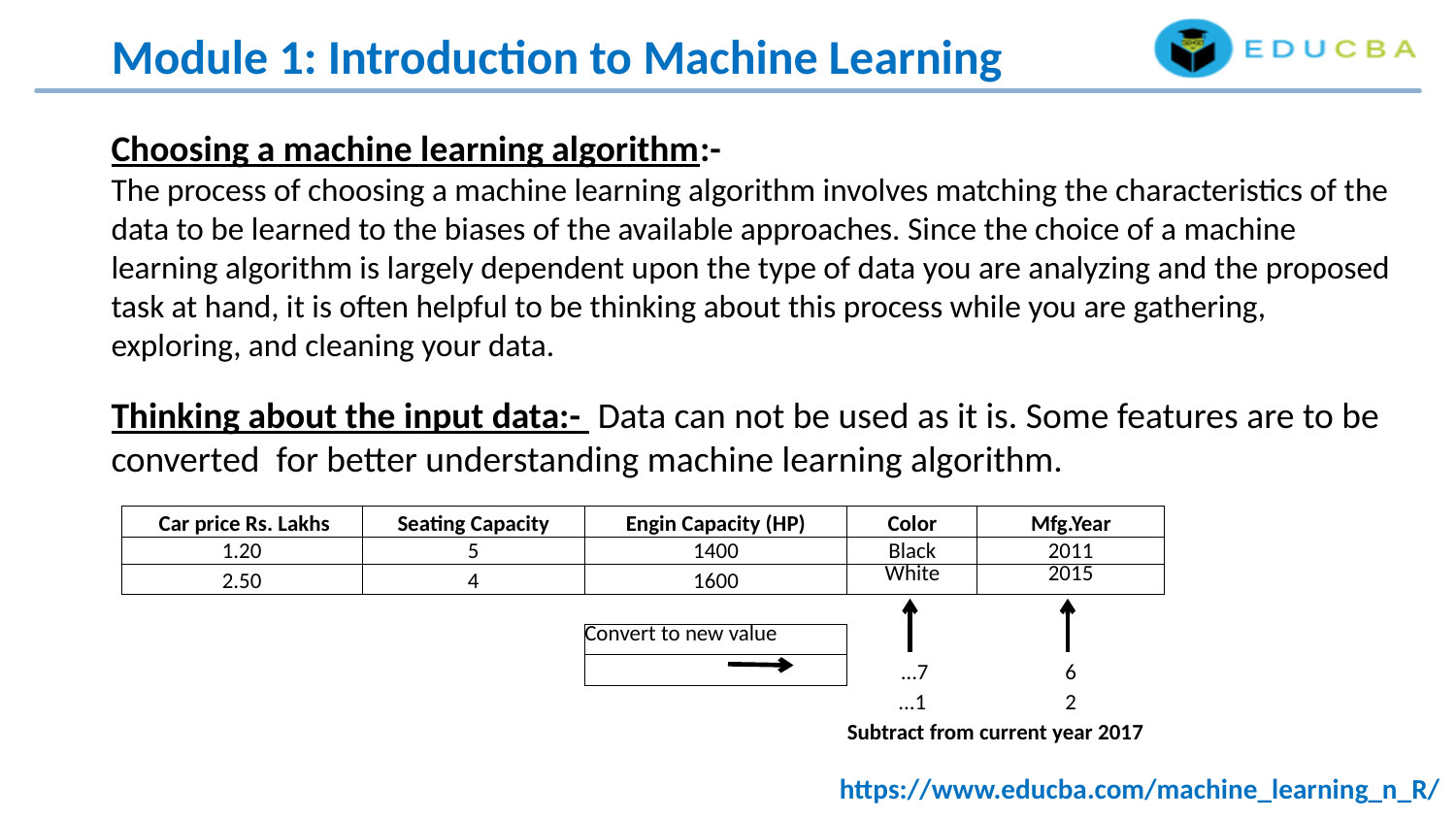

Module 1: Introduction to Machine Learning
Choosing a machine learning algorithm:-
The process of choosing a machine learning algorithm involves matching the characteristics of the data to be learned to the biases of the available approaches. Since the choice of a machine learning algorithm is largely dependent upon the type of data you are analyzing and the proposed task at hand, it is often helpful to be thinking about this process while you are gathering, exploring, and cleaning your data.
Thinking about the input data:-  Data can not be used as it is. Some features are to be converted  for better understanding machine learning algorithm.
| Car price Rs. Lakhs | Seating Capacity | Engin Capacity (HP) | Color | Mfg.Year |  |
| --- | --- | --- | --- | --- | --- |
| 1.20 | 5 | 1400 | Black | 2011 |  |
| 2.50 | 4 | 1600 | White | 2015 |  |
|  |  |  |  |  |  |
|  |  | Convert to new value |  |  |  |
|  |  |  | …7 | 6 |  |
|  |  |  | ...1 | 2 |  |
|  |  |  | Subtract from current year 2017 |  |  |
https://www.educba.com/machine_learning_n_R/